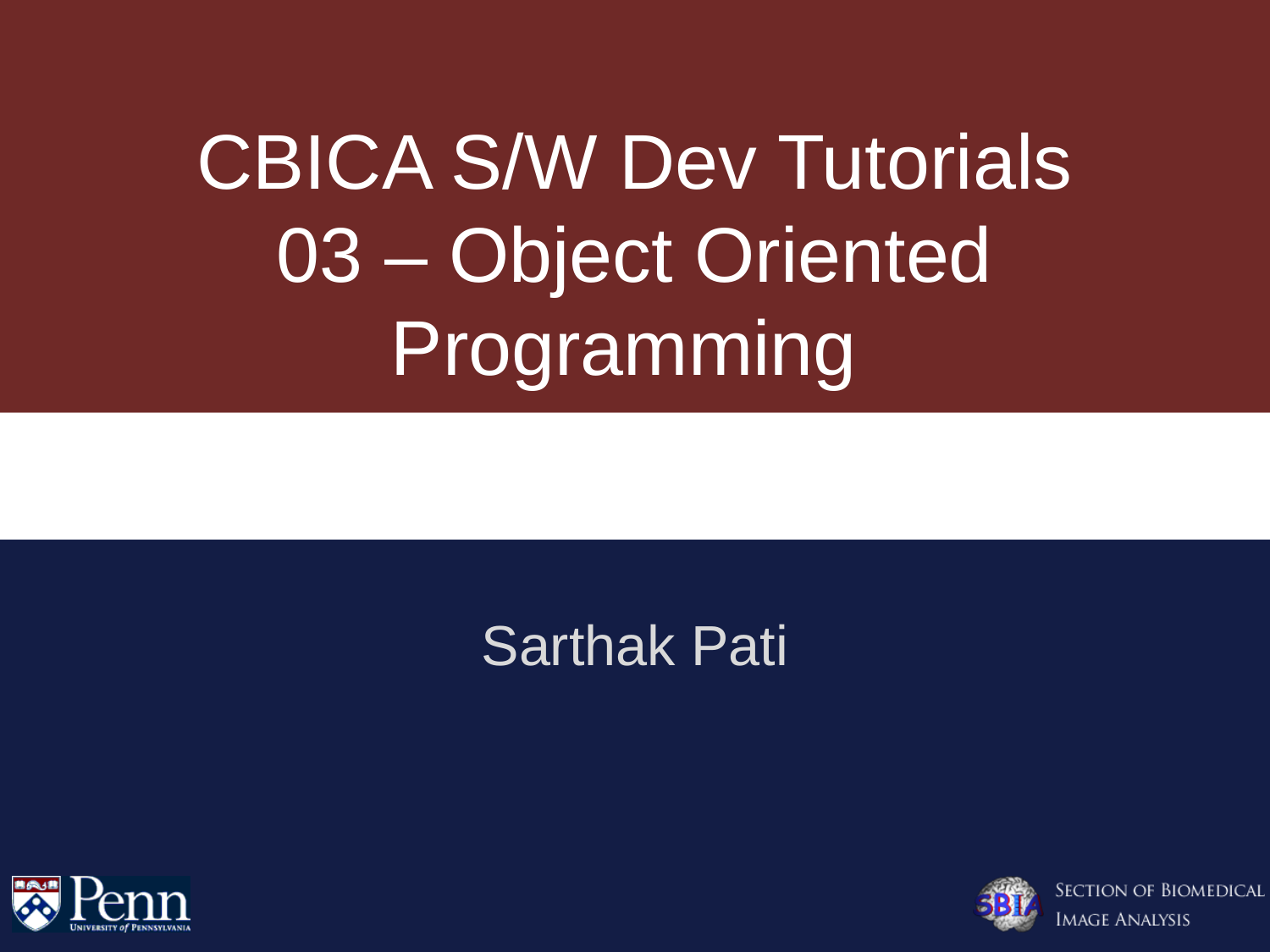

# CBICA S/W Dev Tutorials 03 – Object Oriented Programming
Sarthak Pati